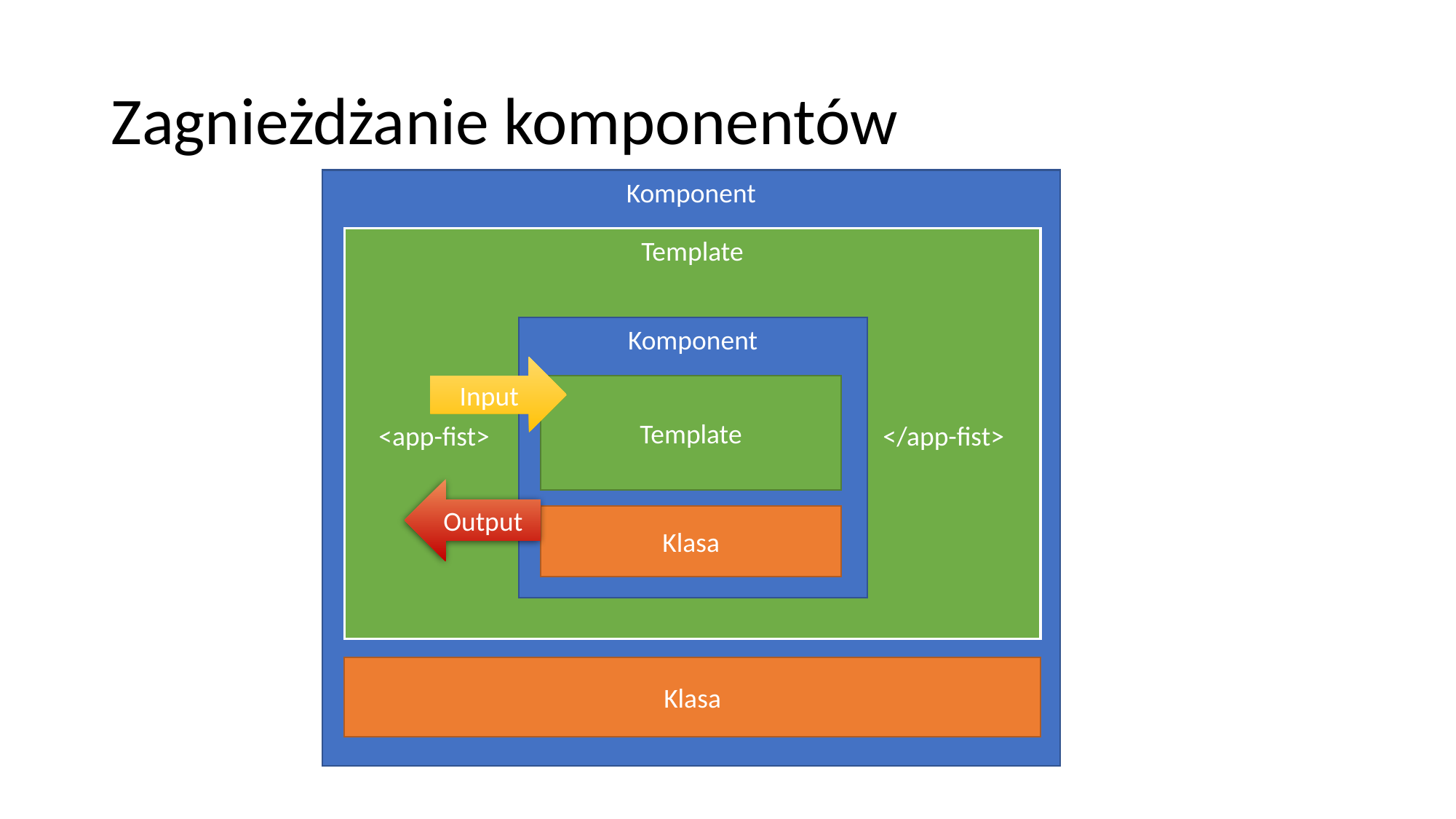

# Zagnieżdżanie komponentów
Komponent
Template
<app-fist>			           </app-fist>
Klasa
Komponent
Template
Klasa
Input
Output